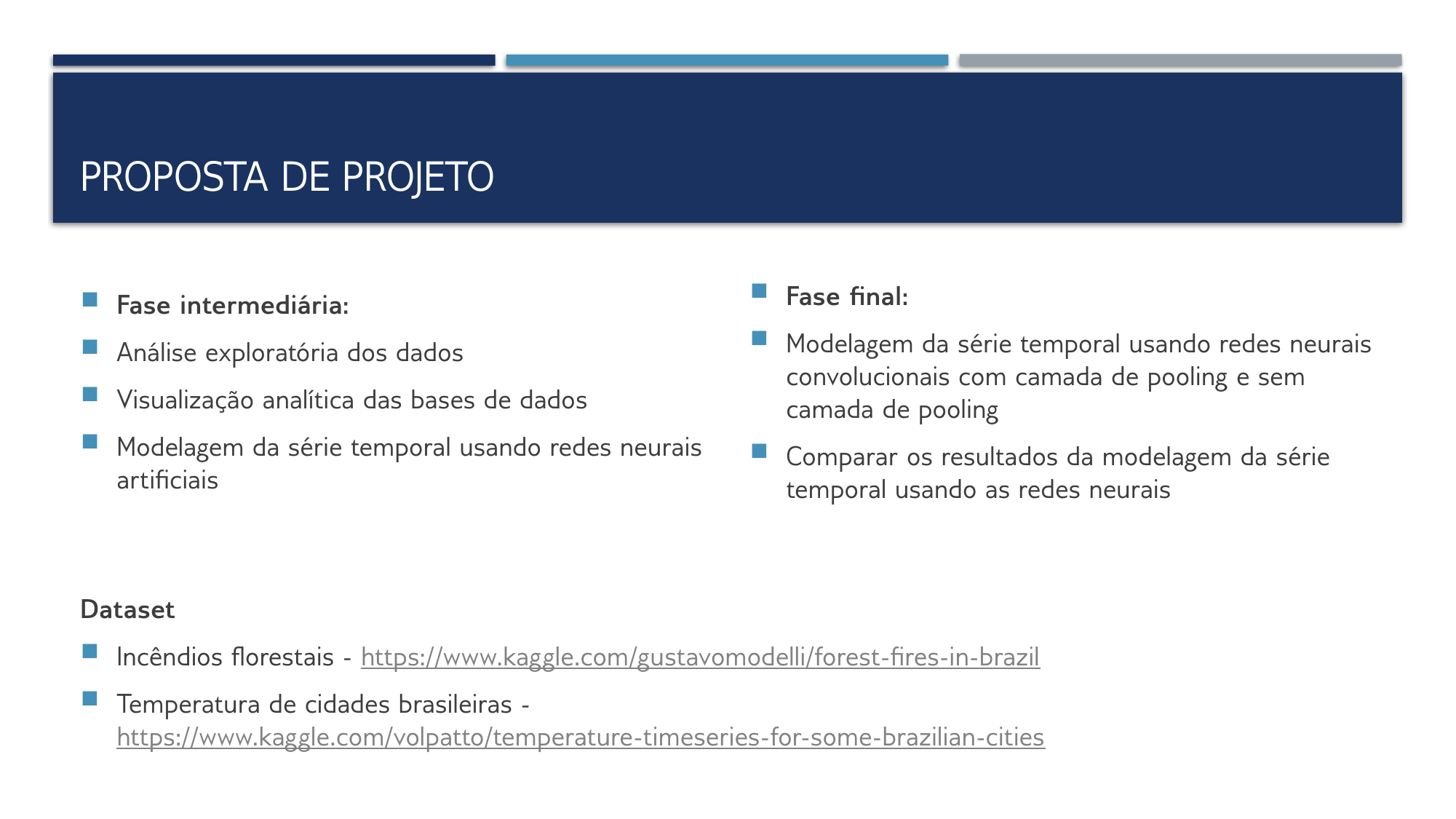

# Proposta de projeto
Fase final:
Modelagem da série temporal usando redes neurais convolucionais com camada de pooling e sem camada de pooling
Comparar os resultados da modelagem da série temporal usando as redes neurais

Fase intermediária:
Análise exploratória dos dados
Visualização analítica das bases de dados
Modelagem da série temporal usando redes neurais artificiais

Dataset
Incêndios florestais - https://www.kaggle.com/gustavomodelli/forest-fires-in-brazil
Temperatura de cidades brasileiras - https://www.kaggle.com/volpatto/temperature-timeseries-for-some-brazilian-cities